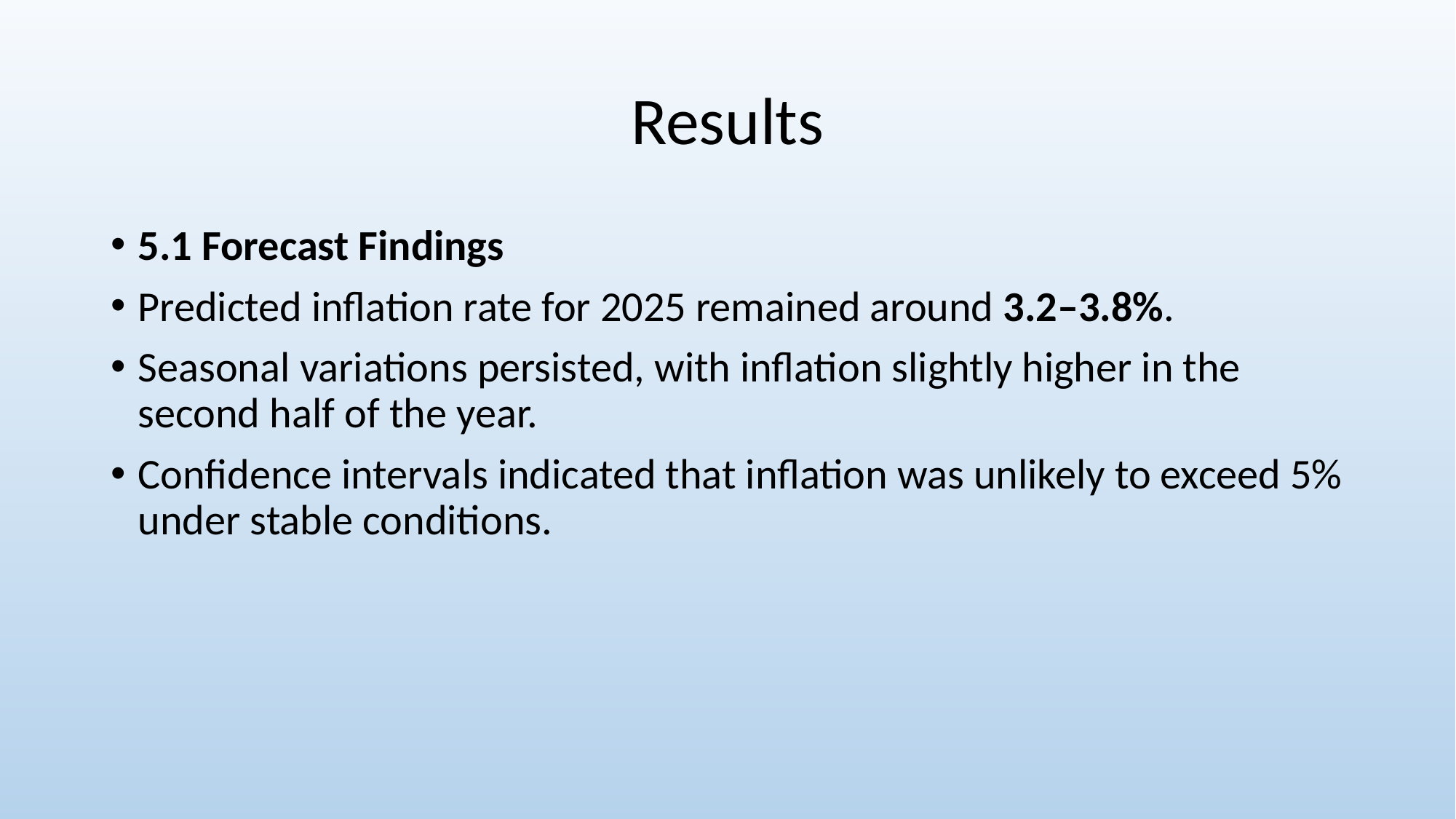

# Results
5.1 Forecast Findings
Predicted inflation rate for 2025 remained around 3.2–3.8%.
Seasonal variations persisted, with inflation slightly higher in the second half of the year.
Confidence intervals indicated that inflation was unlikely to exceed 5% under stable conditions.